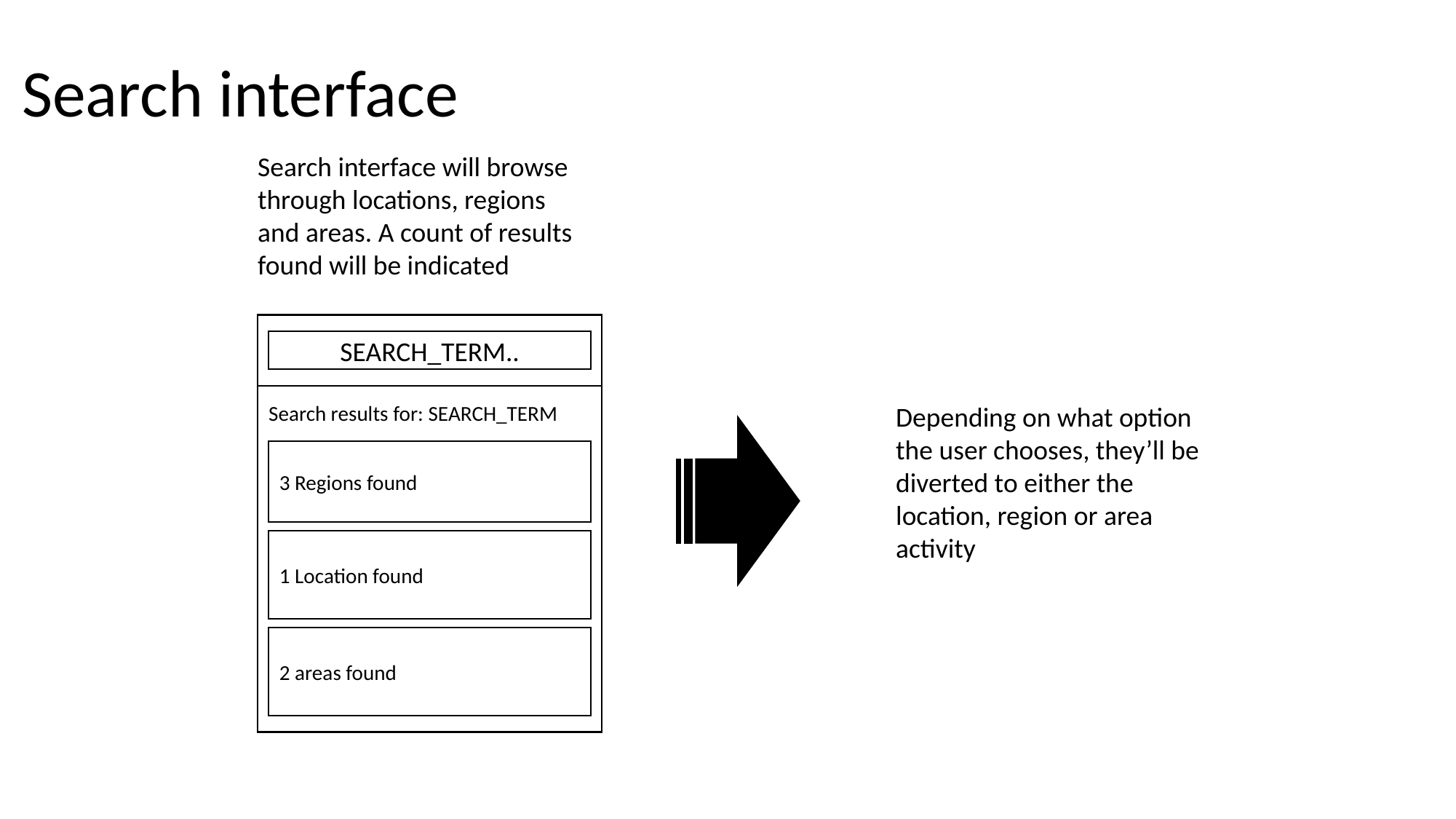

# Search interface
Search interface will browse through locations, regions and areas. A count of results found will be indicated

SEARCH_TERM..
Search results for: SEARCH_TERM
Depending on what option the user chooses, they’ll be diverted to either the location, region or area activity

3 Regions found
1 Location found
2 areas found